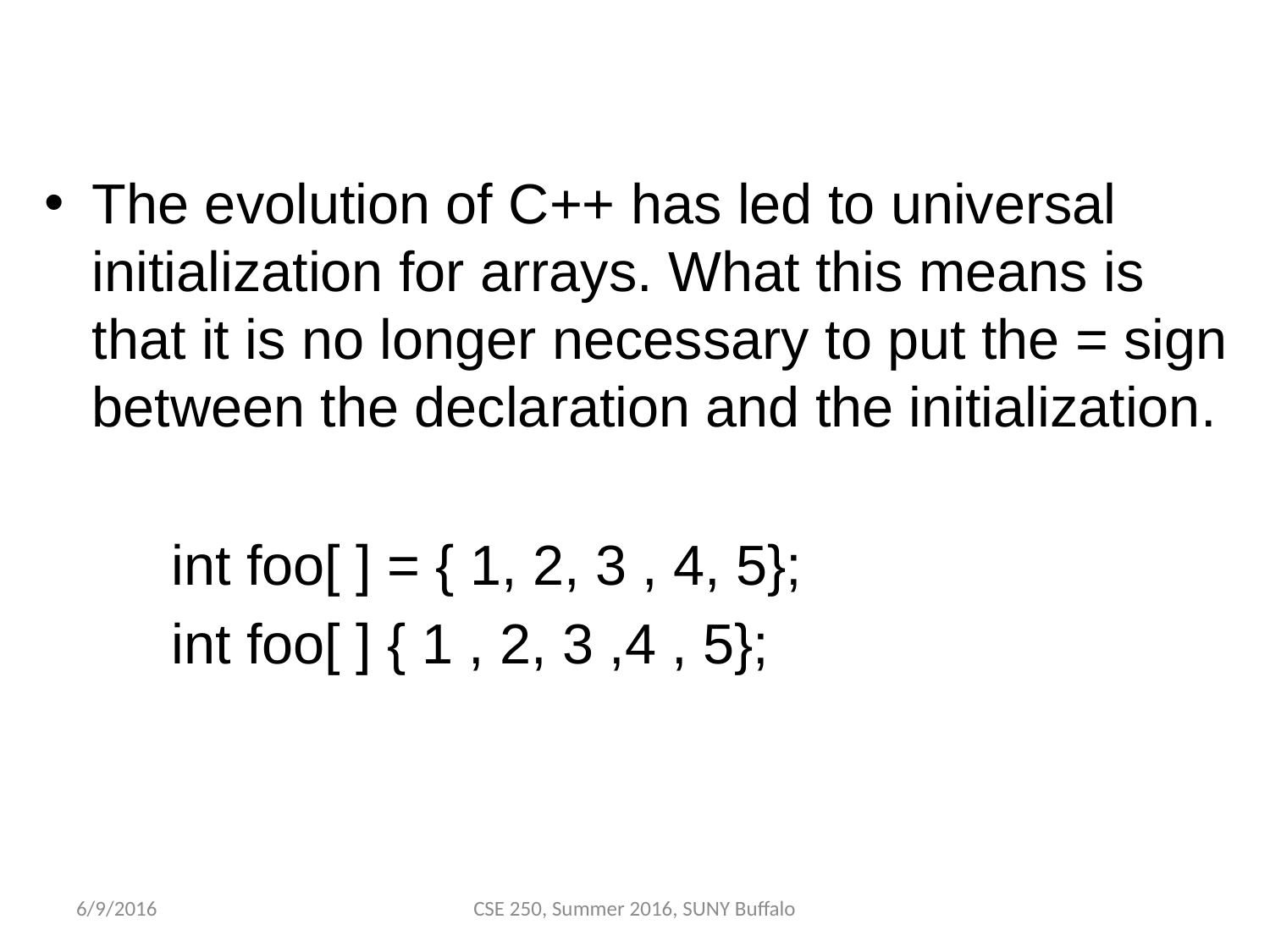

#
The evolution of C++ has led to universal initialization for arrays. What this means is that it is no longer necessary to put the = sign between the declaration and the initialization.

	int foo[ ] = { 1, 2, 3 , 4, 5};
	int foo[ ] { 1 , 2, 3 ,4 , 5};

6/9/2016
CSE 250, Summer 2016, SUNY Buffalo